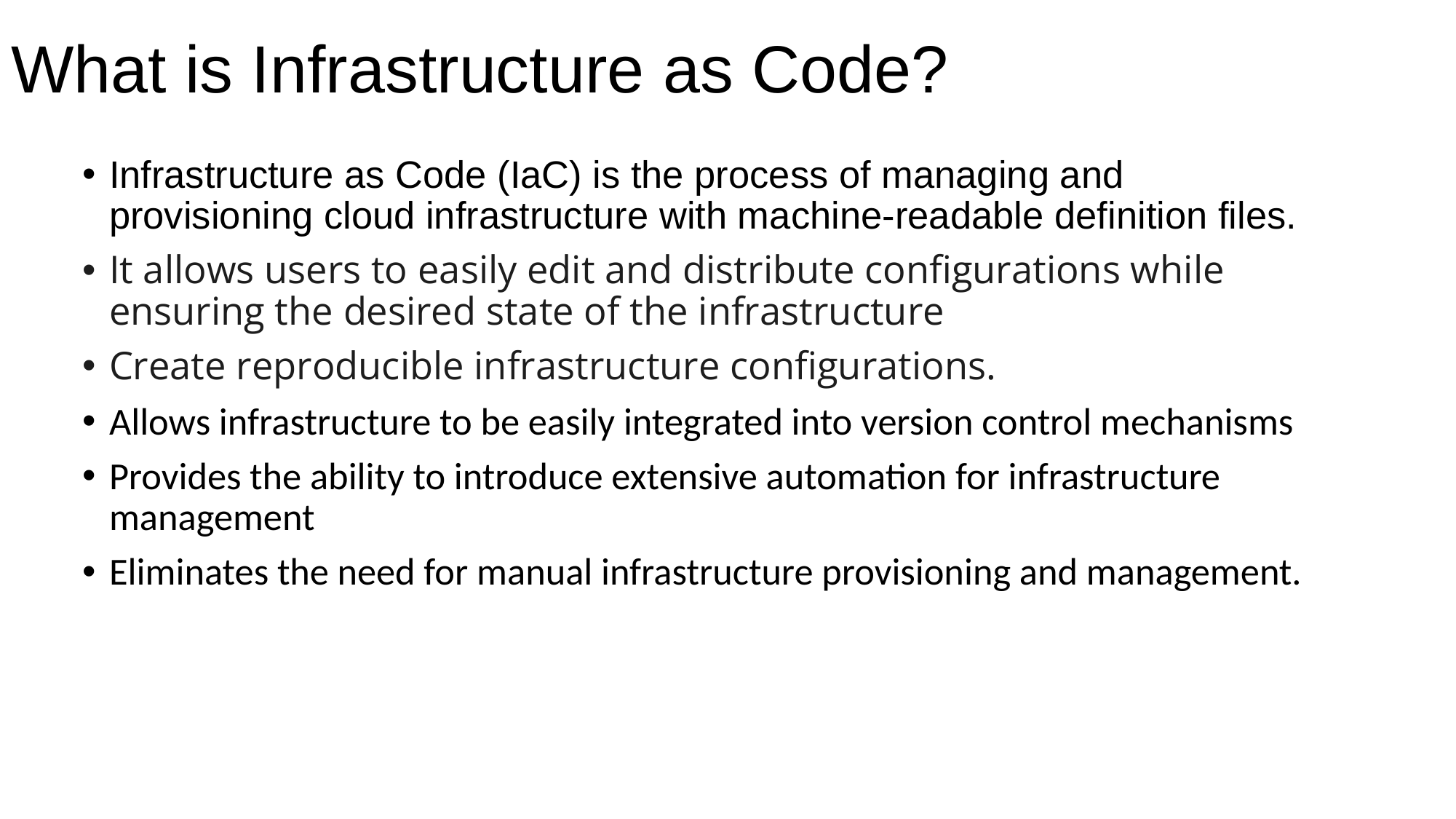

# What is Infrastructure as Code?
Infrastructure as Code (IaC) is the process of managing and provisioning cloud infrastructure with machine-readable definition files.
It allows users to easily edit and distribute configurations while ensuring the desired state of the infrastructure
Create reproducible infrastructure configurations.
Allows infrastructure to be easily integrated into version control mechanisms
Provides the ability to introduce extensive automation for infrastructure management
Eliminates the need for manual infrastructure provisioning and management.